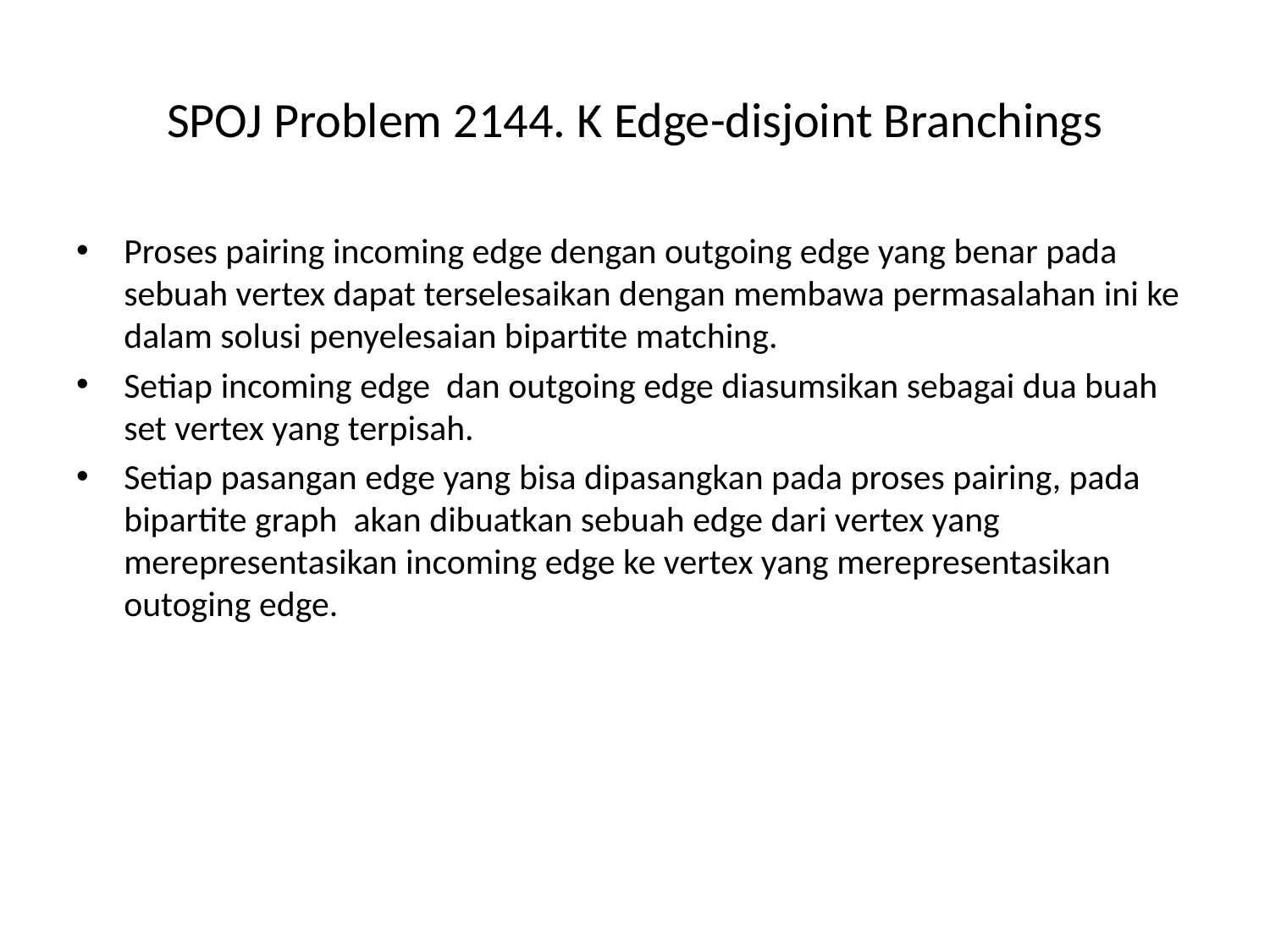

# SPOJ Problem 2144. K Edge-disjoint Branchings
Proses pairing incoming edge dengan outgoing edge yang benar pada sebuah vertex dapat terselesaikan dengan membawa permasalahan ini ke dalam solusi penyelesaian bipartite matching.
Setiap incoming edge  dan outgoing edge diasumsikan sebagai dua buah set vertex yang terpisah.
Setiap pasangan edge yang bisa dipasangkan pada proses pairing, pada bipartite graph  akan dibuatkan sebuah edge dari vertex yang merepresentasikan incoming edge ke vertex yang merepresentasikan outoging edge.